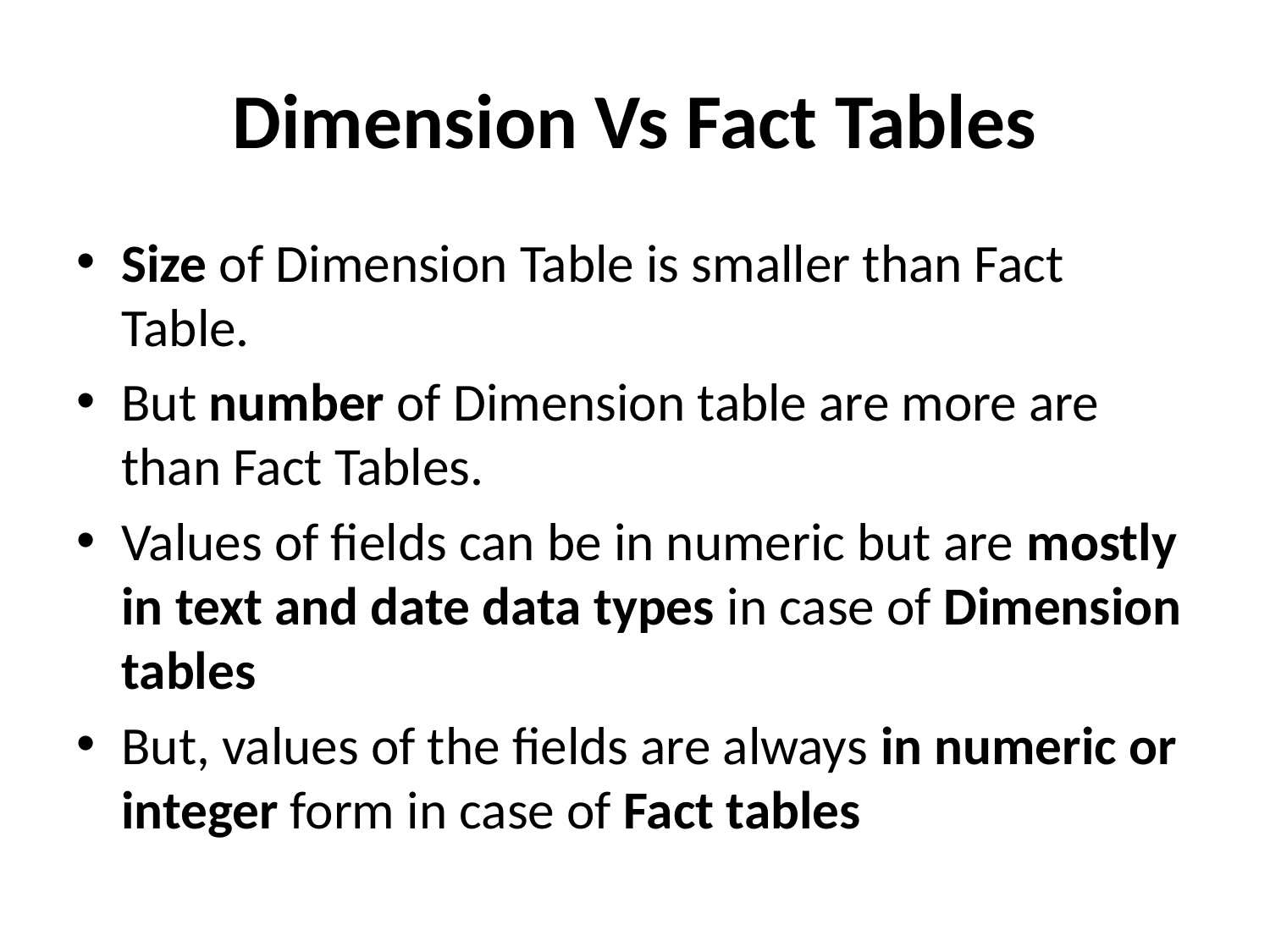

# Dimension Vs Fact Tables
Size of Dimension Table is smaller than Fact Table.
But number of Dimension table are more are than Fact Tables.
Values of fields can be in numeric but are mostly in text and date data types in case of Dimension tables
But, values of the fields are always in numeric or integer form in case of Fact tables